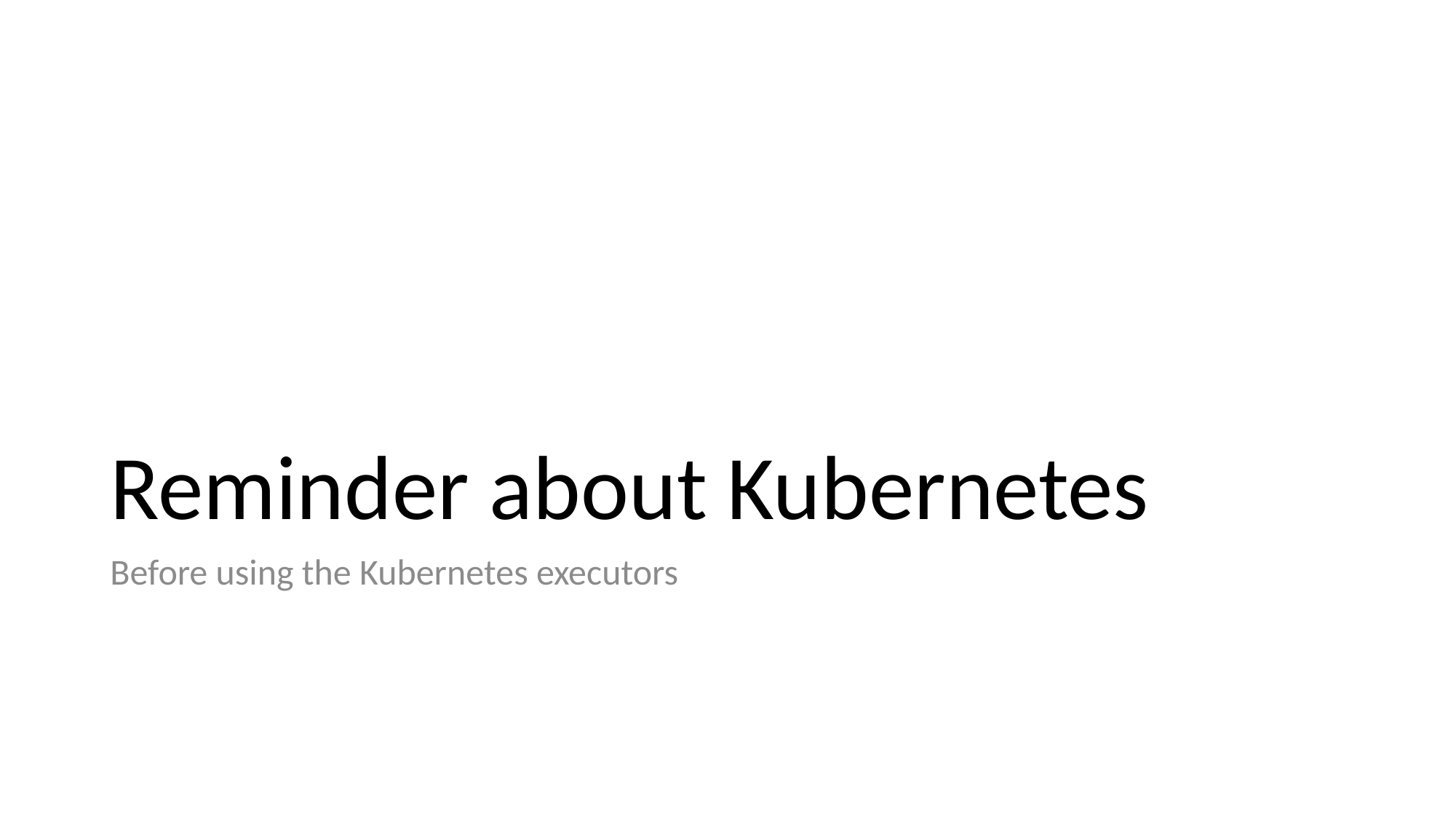

# Reminder about Kubernetes
Before using the Kubernetes executors